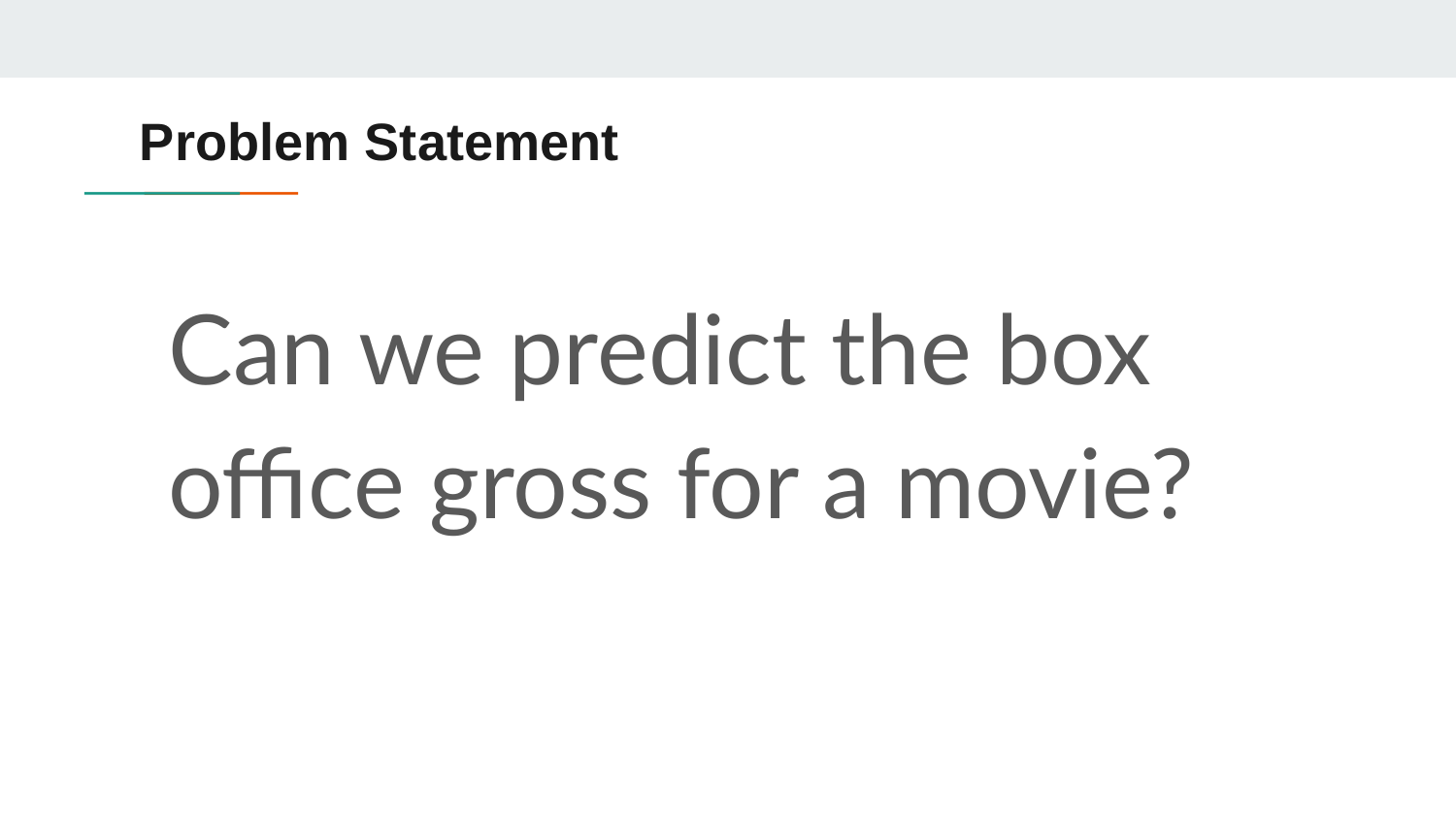

# Problem Statement
Can we predict the box office gross for a movie?